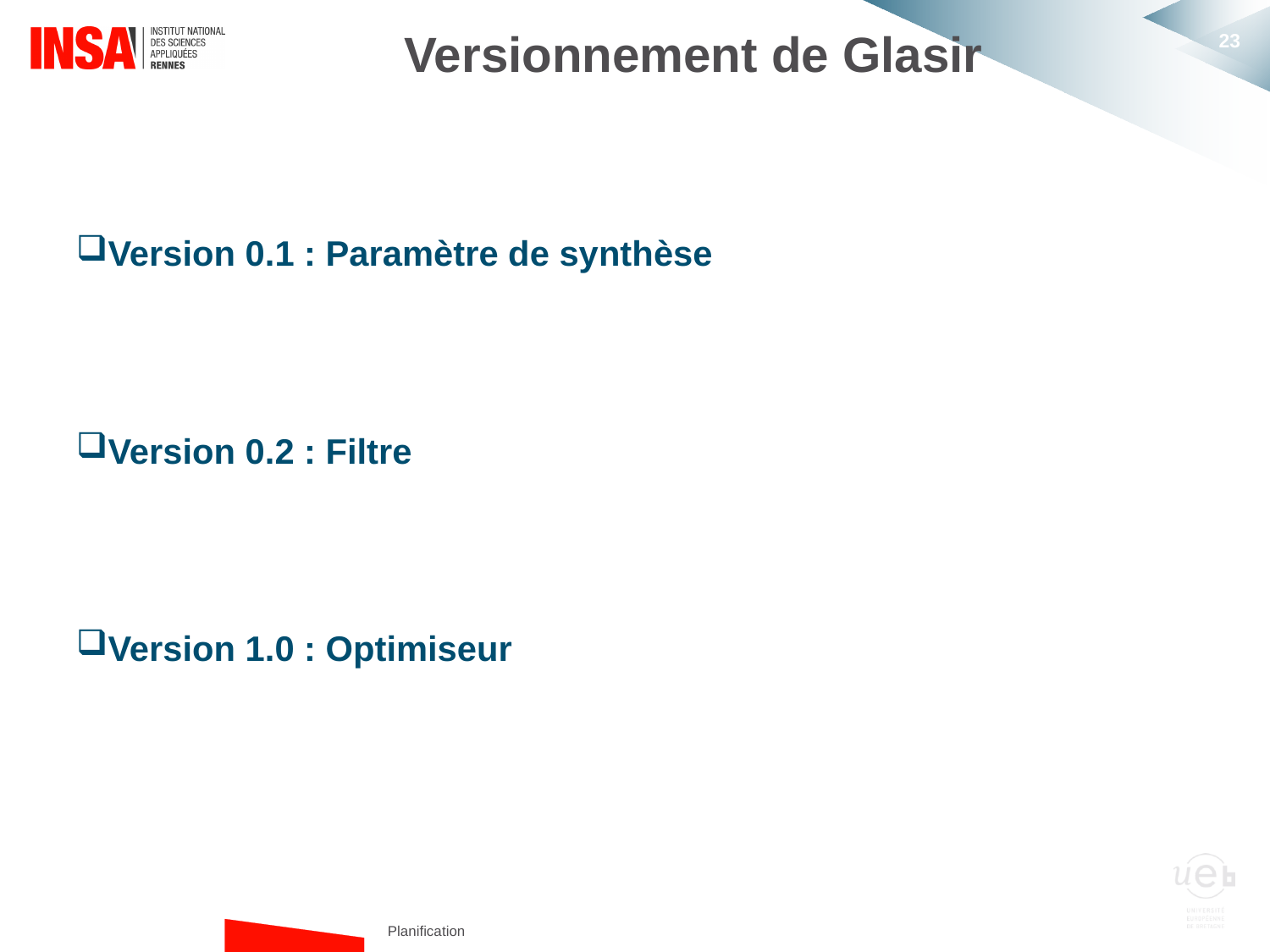

# Versionnement de Glasir

Version 0.1 : Paramètre de synthèse

Version 0.2 : Filtre

Version 1.0 : Optimiseur
Planification